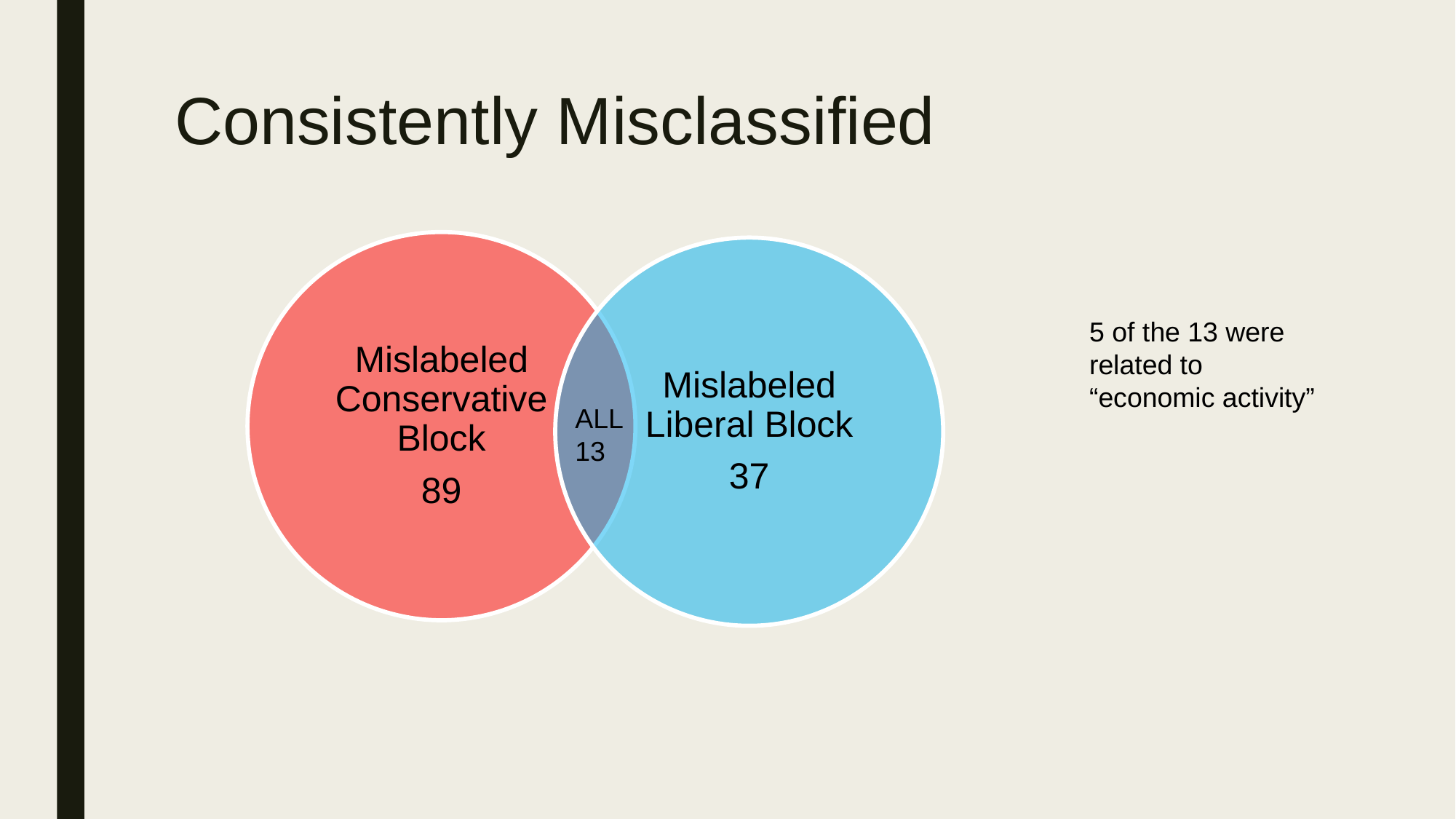

# Consistently Misclassified
Mislabeled Conservative Block
89
Mislabeled Liberal Block
37
5 of the 13 were related to “economic activity”
ALL
13